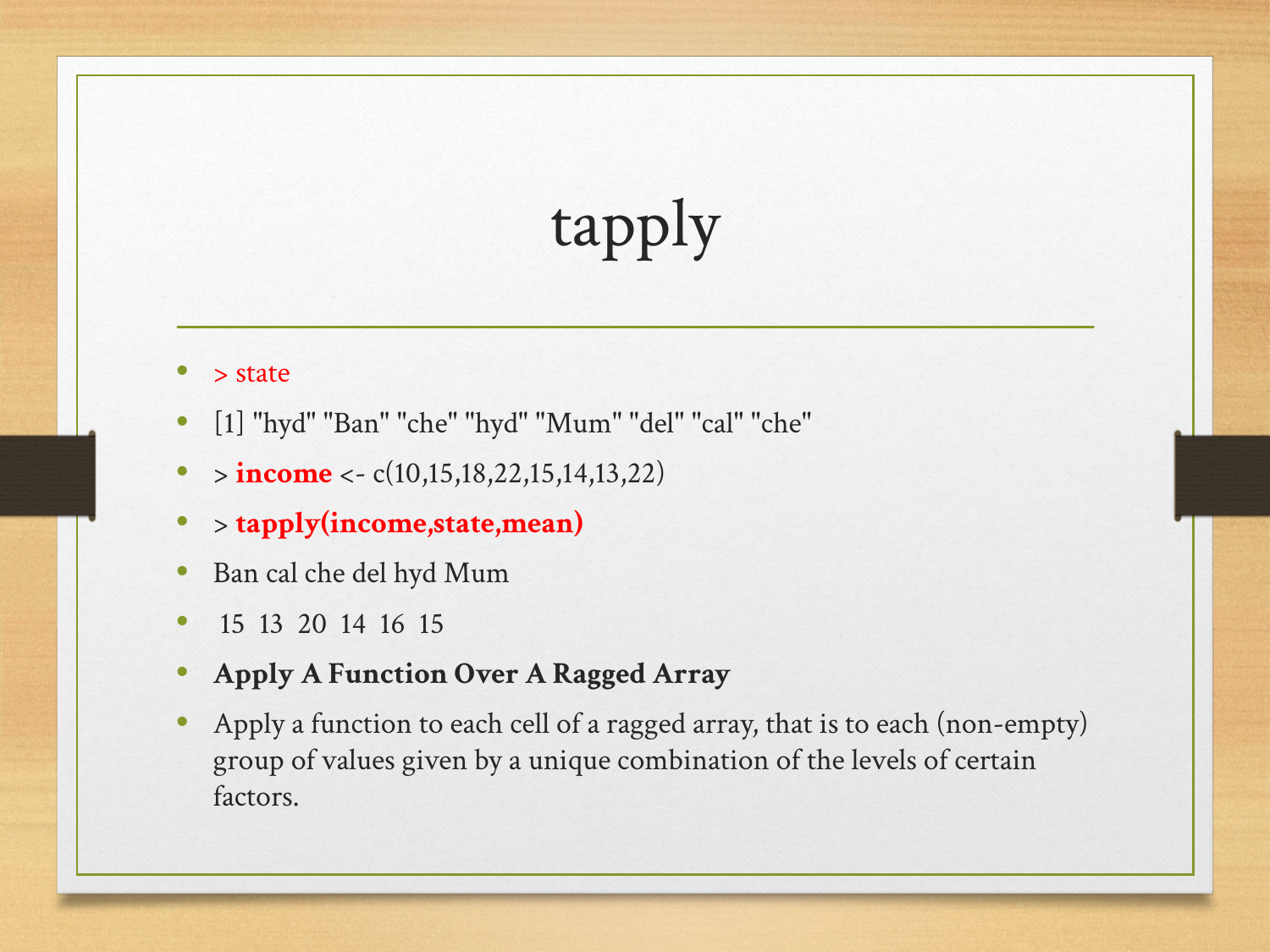

# tapply
> state
[1] "hyd" "Ban" "che" "hyd" "Mum" "del" "cal" "che"
> income <- c(10,15,18,22,15,14,13,22)
> tapply(income,state,mean)
Ban cal che del hyd Mum
 15  13  20  14  16  15
Apply A Function Over A Ragged Array
Apply a function to each cell of a ragged array, that is to each (non-empty) group of values given by a unique combination of the levels of certain factors.